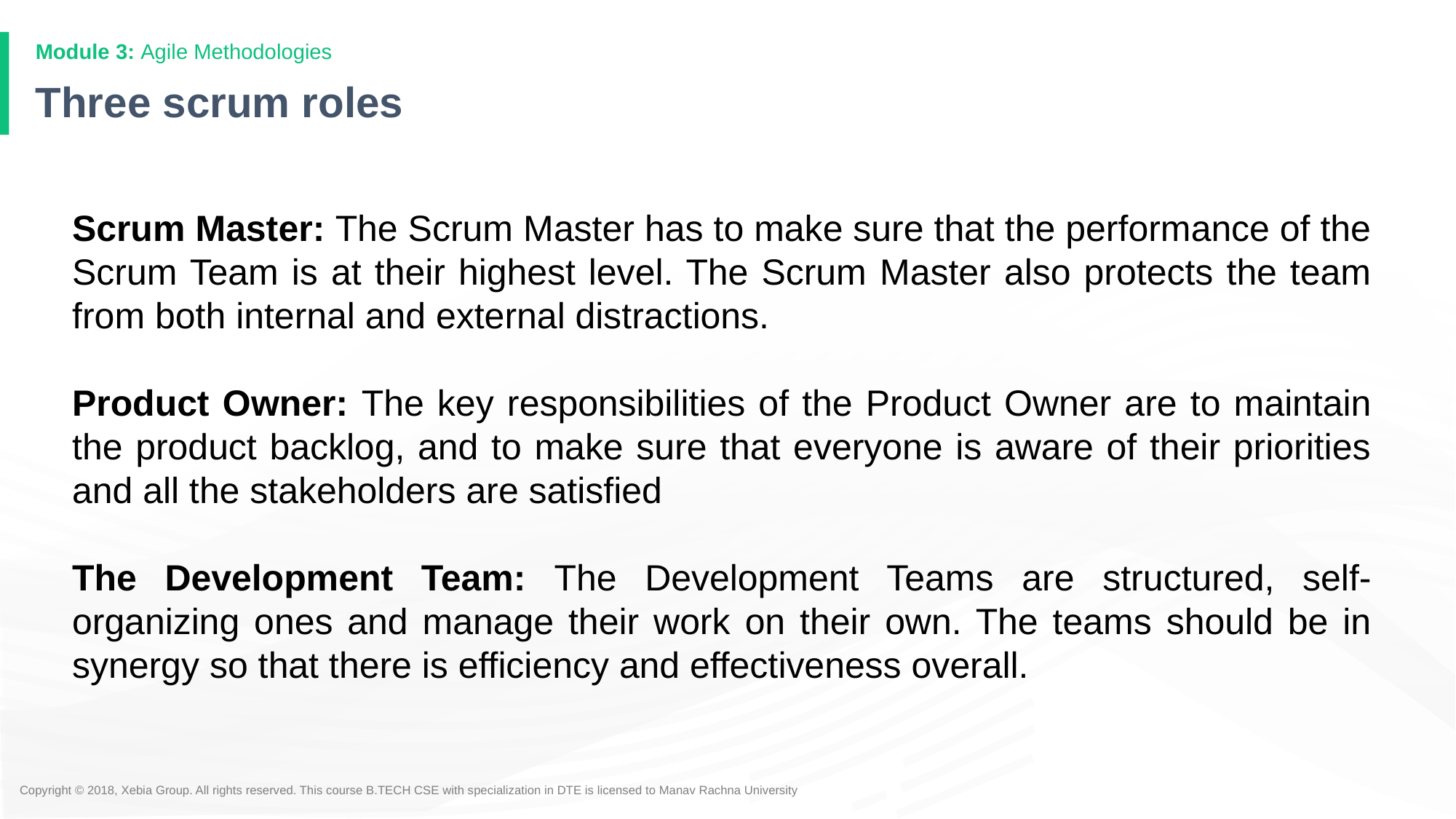

# Three scrum roles

Scrum Master: The Scrum Master has to make sure that the performance of the Scrum Team is at their highest level. The Scrum Master also protects the team from both internal and external distractions.

Product Owner: The key responsibilities of the Product Owner are to maintain the product backlog, and to make sure that everyone is aware of their priorities and all the stakeholders are satisfied

The Development Team: The Development Teams are structured, self-organizing ones and manage their work on their own. The teams should be in synergy so that there is efficiency and effectiveness overall.